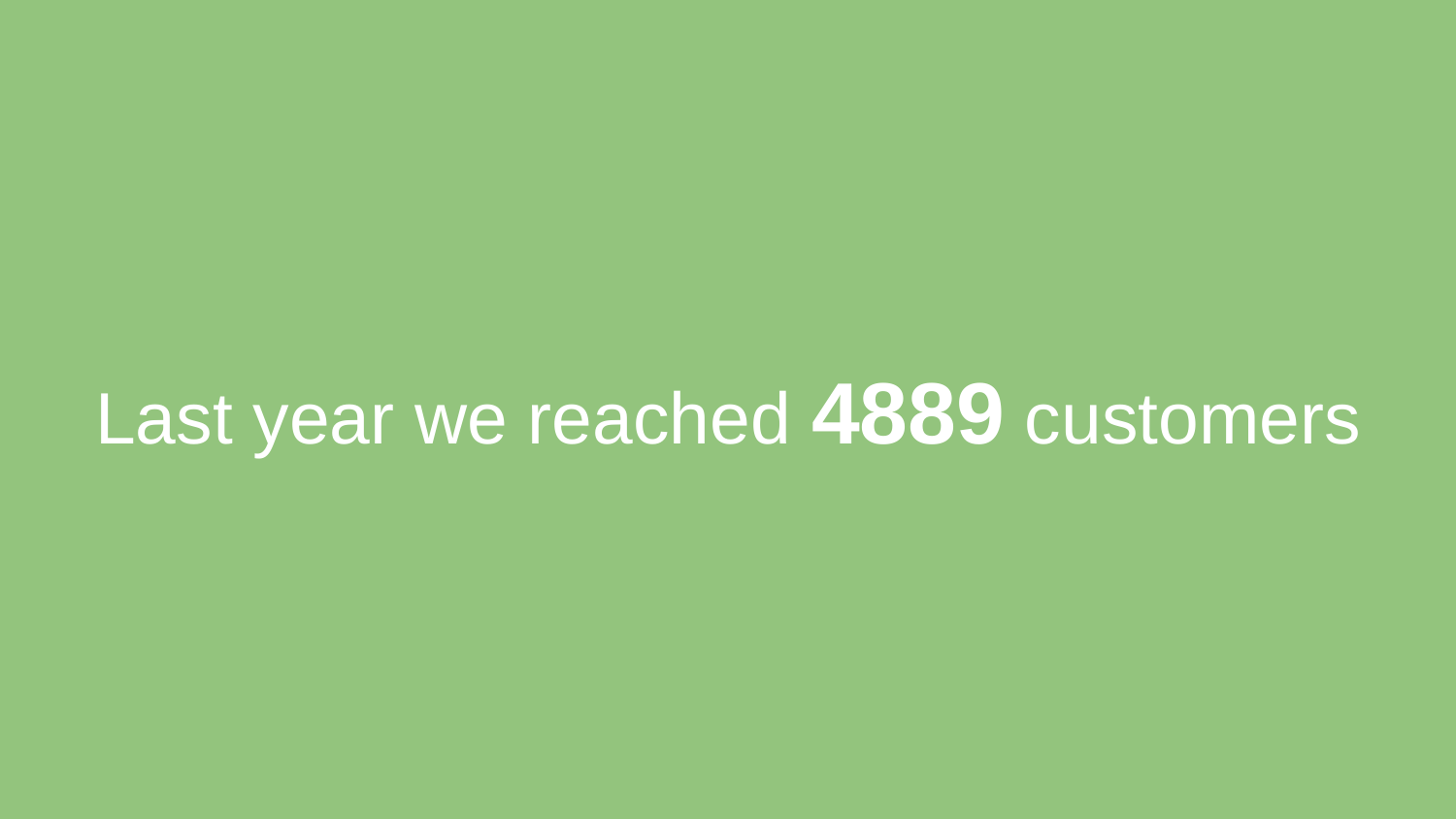

# Last year we reached 4889 customers